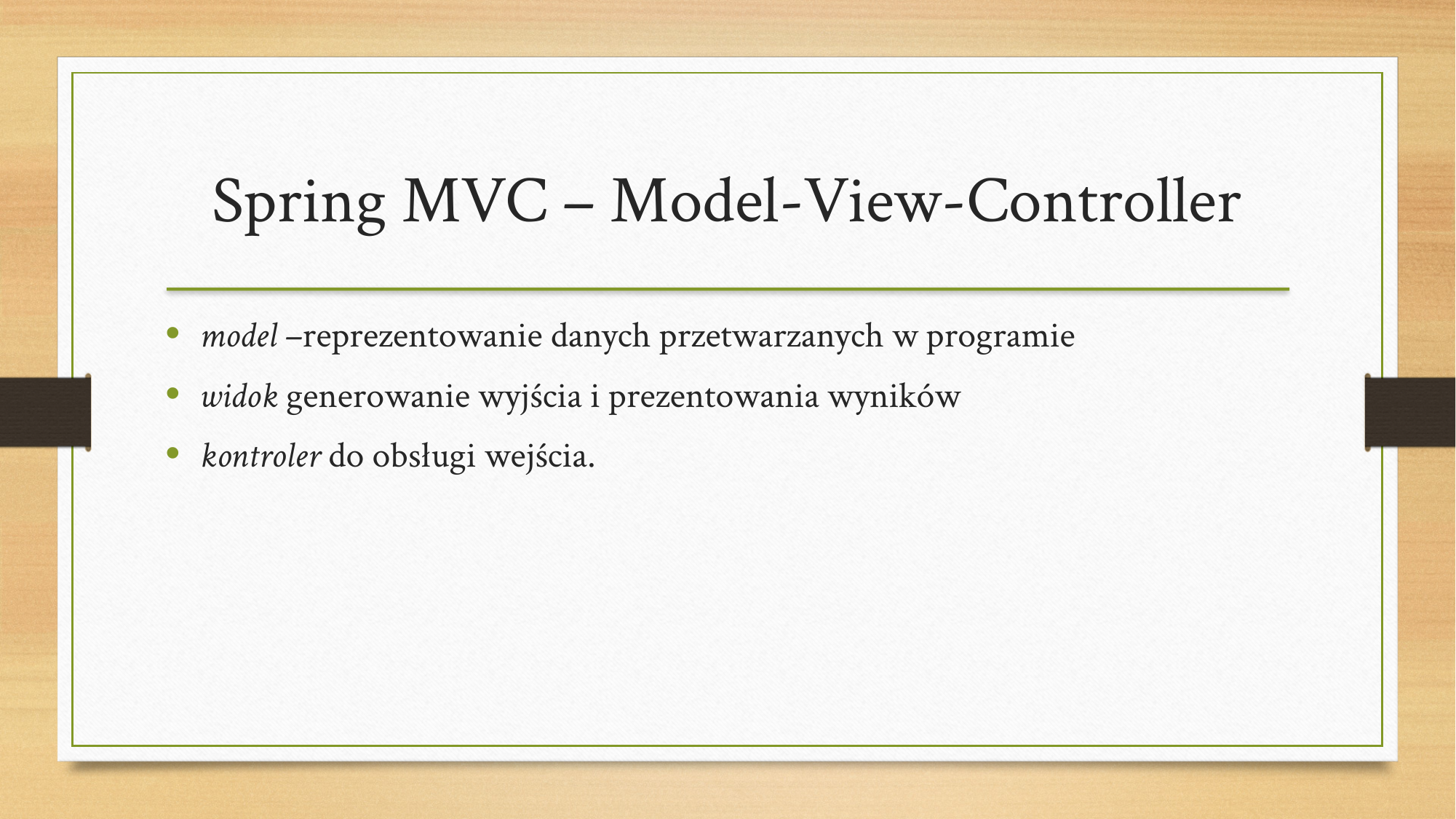

Spring MVC – Model-View-Controller
model –reprezentowanie danych przetwarzanych w programie
widok generowanie wyjścia i prezentowania wyników
kontroler do obsługi wejścia.